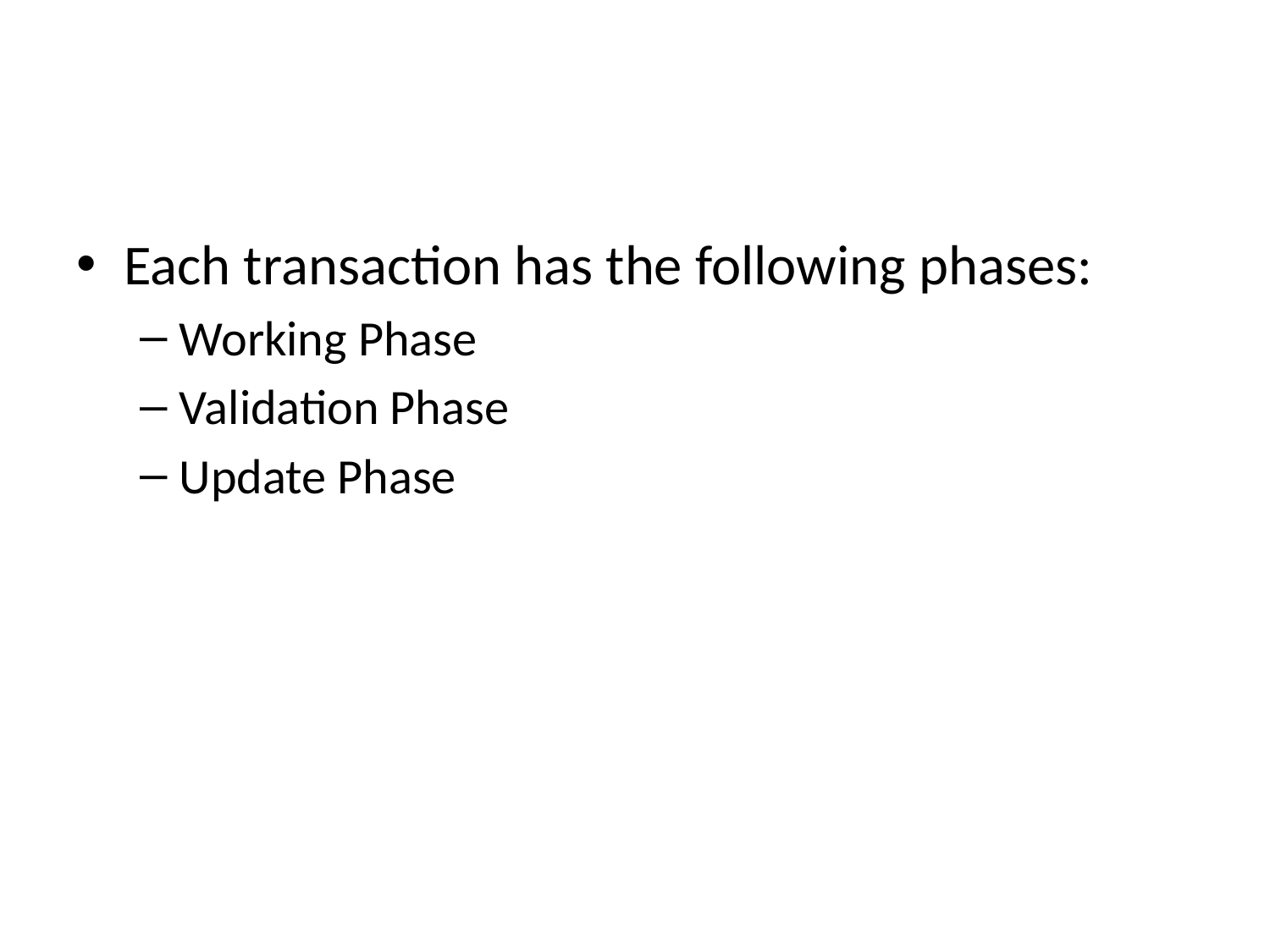

#
Each transaction has the following phases:
Working Phase
Validation Phase
Update Phase